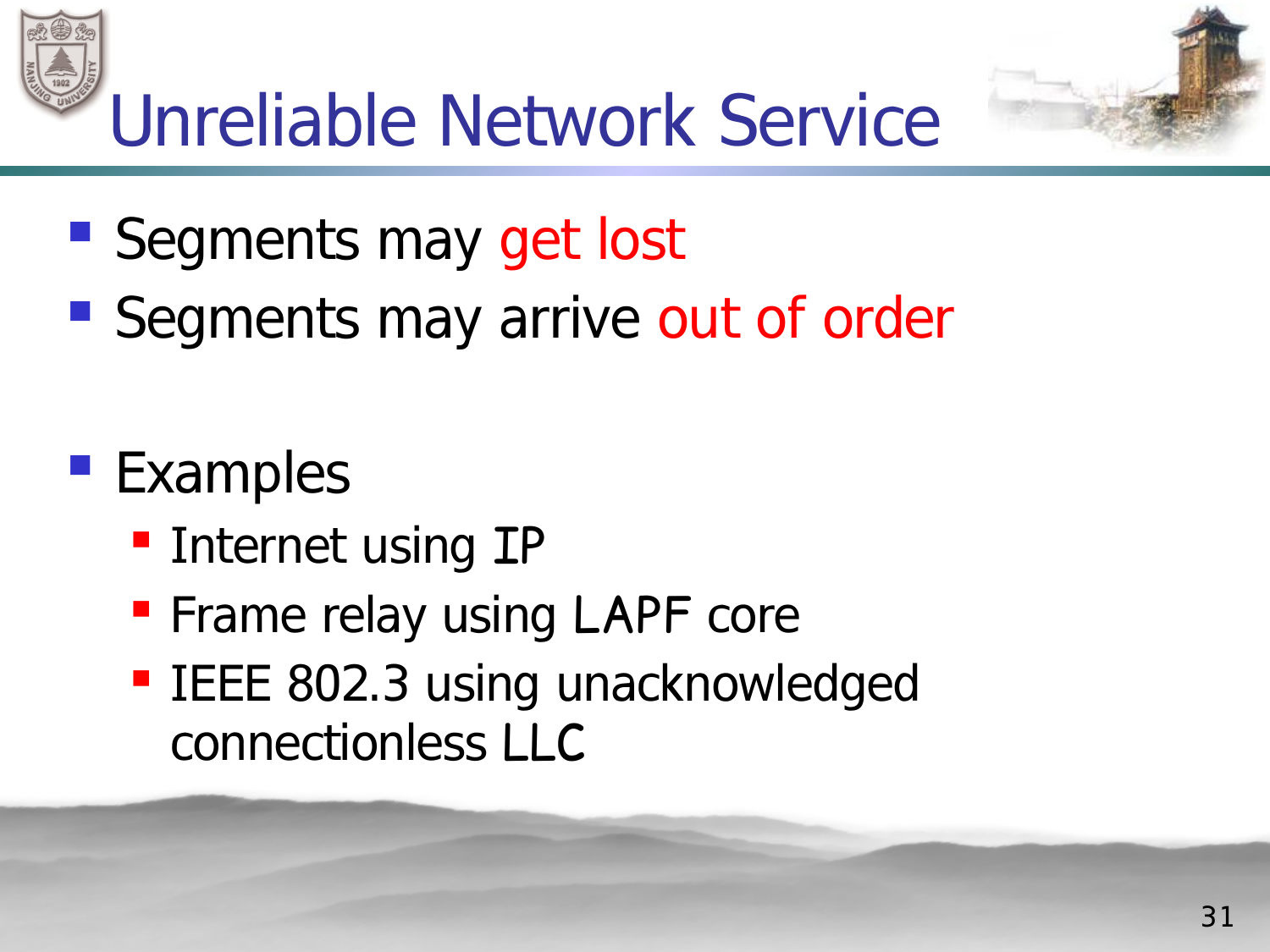

# Unreliable Network Service
Segments may get lost
Segments may arrive out of order

Examples
Internet using IP
Frame relay using LAPF core
IEEE 802.3 using unacknowledged connectionless LLC
31